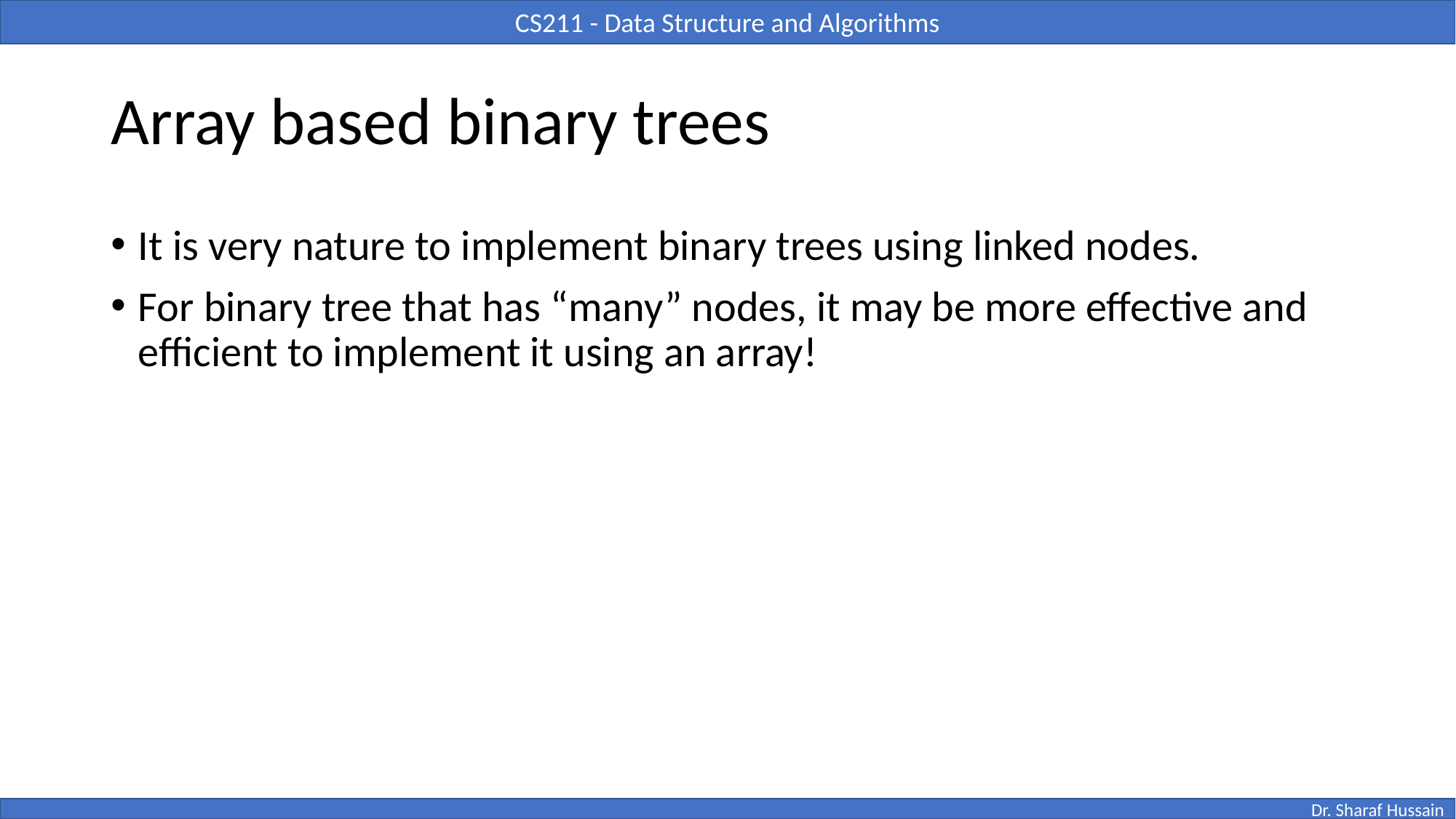

# Array based binary trees
It is very nature to implement binary trees using linked nodes.
For binary tree that has “many” nodes, it may be more effective and efficient to implement it using an array!